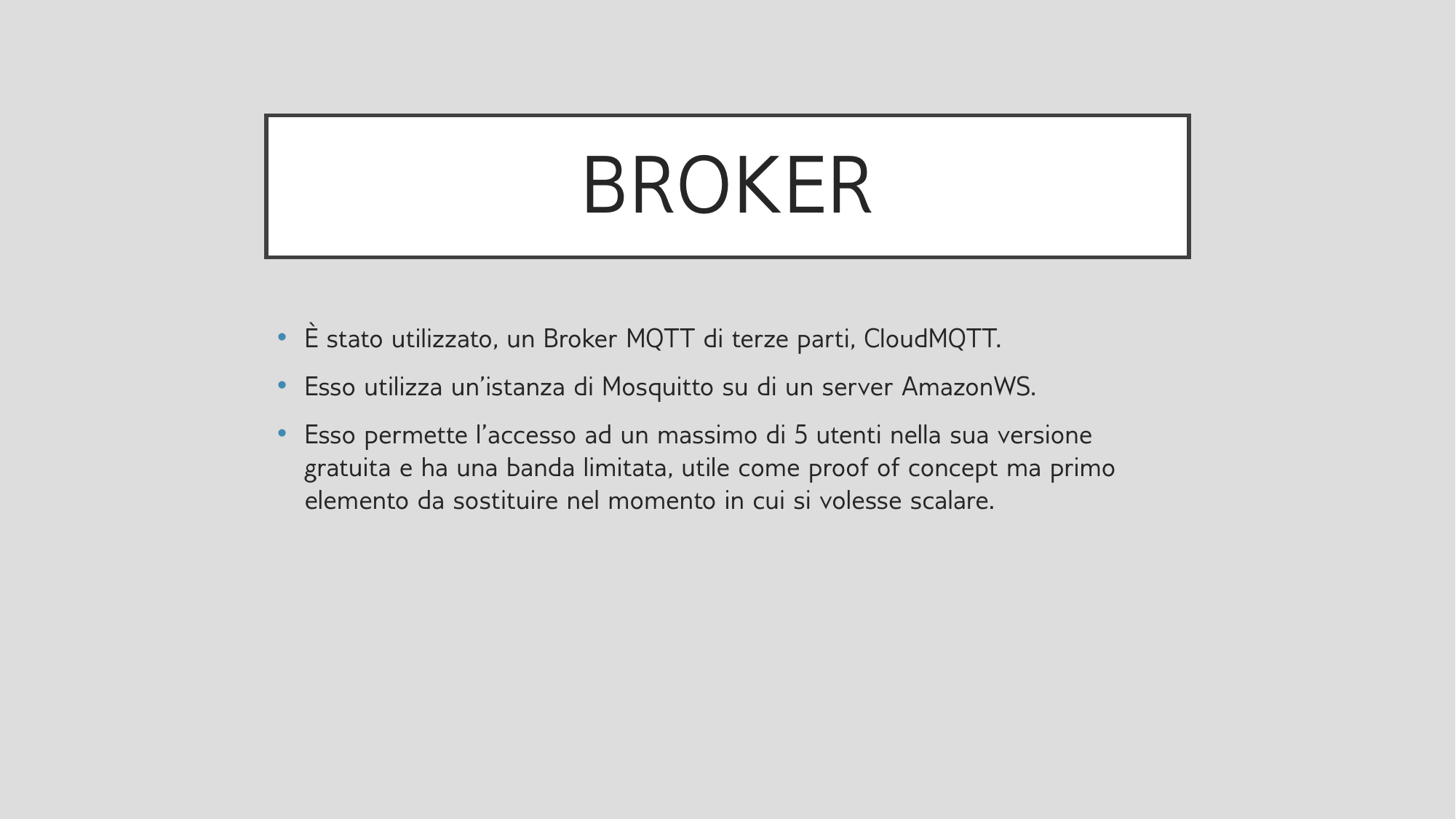

# BROKER
È stato utilizzato, un Broker MQTT di terze parti, CloudMQTT.
Esso utilizza un’istanza di Mosquitto su di un server AmazonWS.
Esso permette l’accesso ad un massimo di 5 utenti nella sua versione gratuita e ha una banda limitata, utile come proof of concept ma primo elemento da sostituire nel momento in cui si volesse scalare.